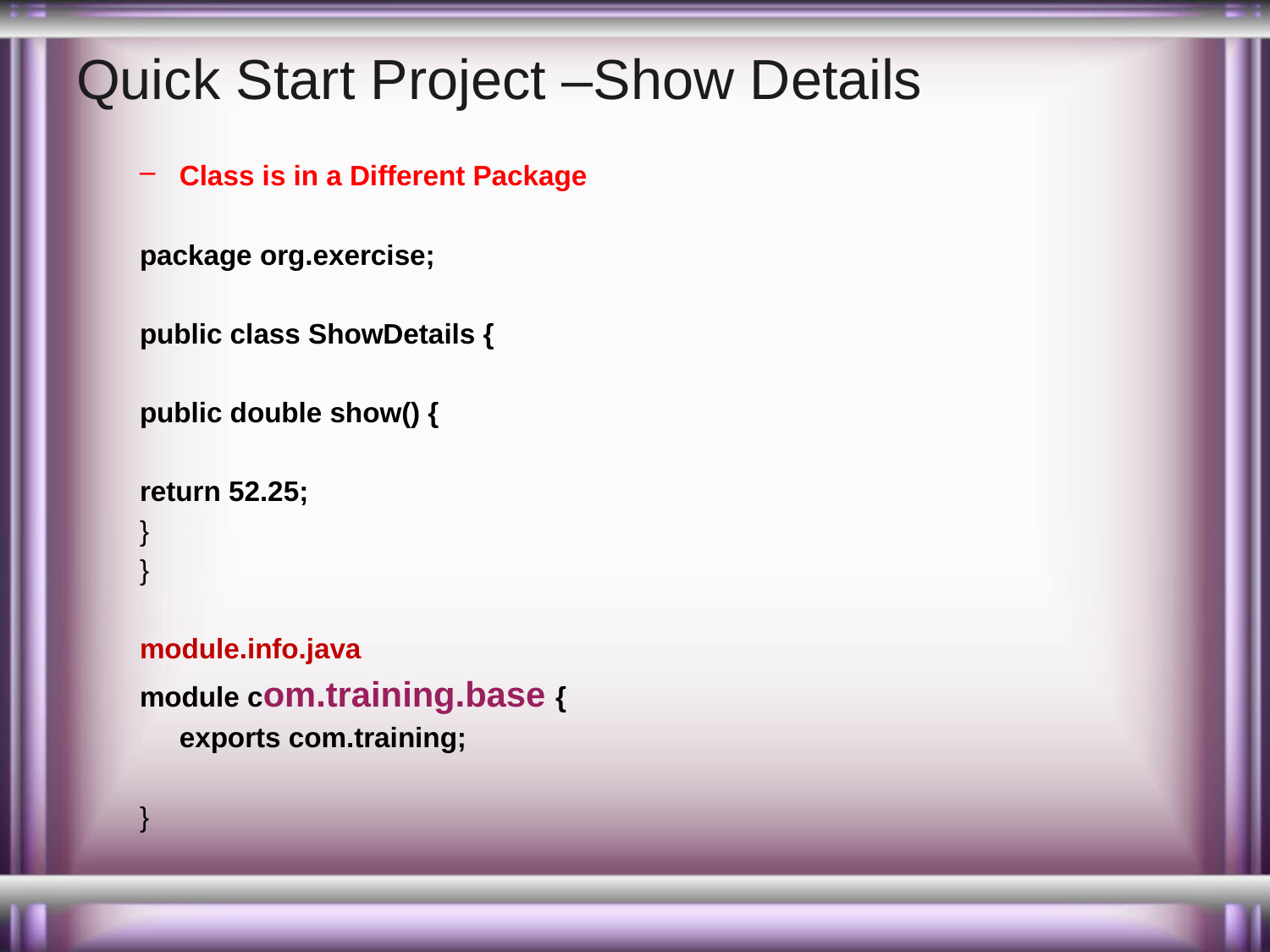

# Quick Start Project –Show Details
Class is in a Different Package

package org.exercise;

public class ShowDetails {

public double show() {

return 52.25;
}
}

module.info.java
module com.training.base {
	exports com.training;

}